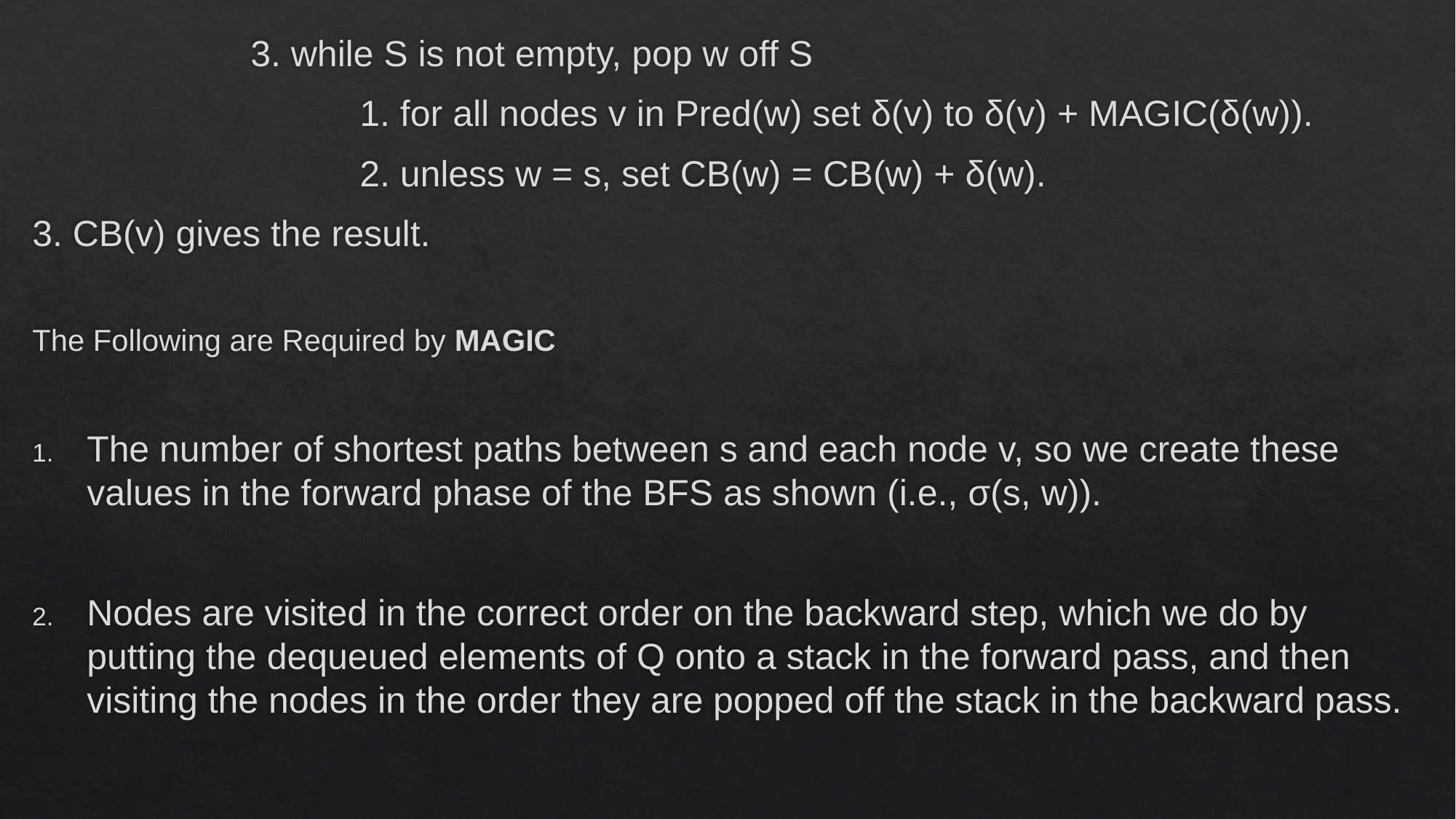

3. while S is not empty, pop w off S
			1. for all nodes v in Pred(w) set δ(v) to δ(v) + MAGIC(δ(w)).
			2. unless w = s, set CB(w) = CB(w) + δ(w).
3. CB(v) gives the result.

The Following are Required by MAGIC

The number of shortest paths between s and each node v, so we create these values in the forward phase of the BFS as shown (i.e., σ(s, w)).

Nodes are visited in the correct order on the backward step, which we do by putting the dequeued elements of Q onto a stack in the forward pass, and then visiting the nodes in the order they are popped off the stack in the backward pass.